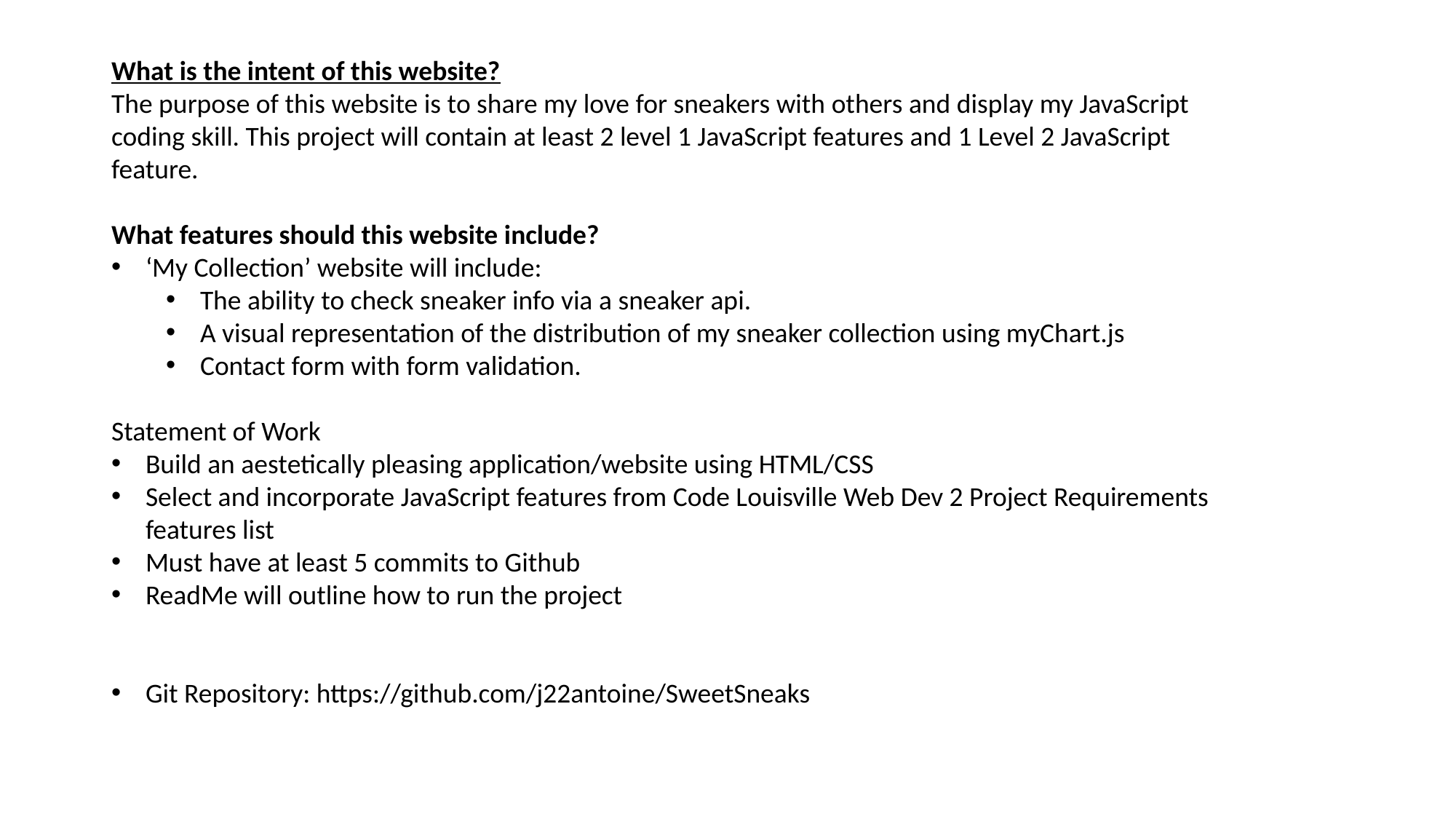

What is the intent of this website?
The purpose of this website is to share my love for sneakers with others and display my JavaScript coding skill. This project will contain at least 2 level 1 JavaScript features and 1 Level 2 JavaScript feature.

What features should this website include?
‘My Collection’ website will include:
The ability to check sneaker info via a sneaker api.
A visual representation of the distribution of my sneaker collection using myChart.js
Contact form with form validation.

Statement of Work
Build an aestetically pleasing application/website using HTML/CSS
Select and incorporate JavaScript features from Code Louisville Web Dev 2 Project Requirements  features list
Must have at least 5 commits to Github
ReadMe will outline how to run the project

Git Repository: https://github.com/j22antoine/SweetSneaks